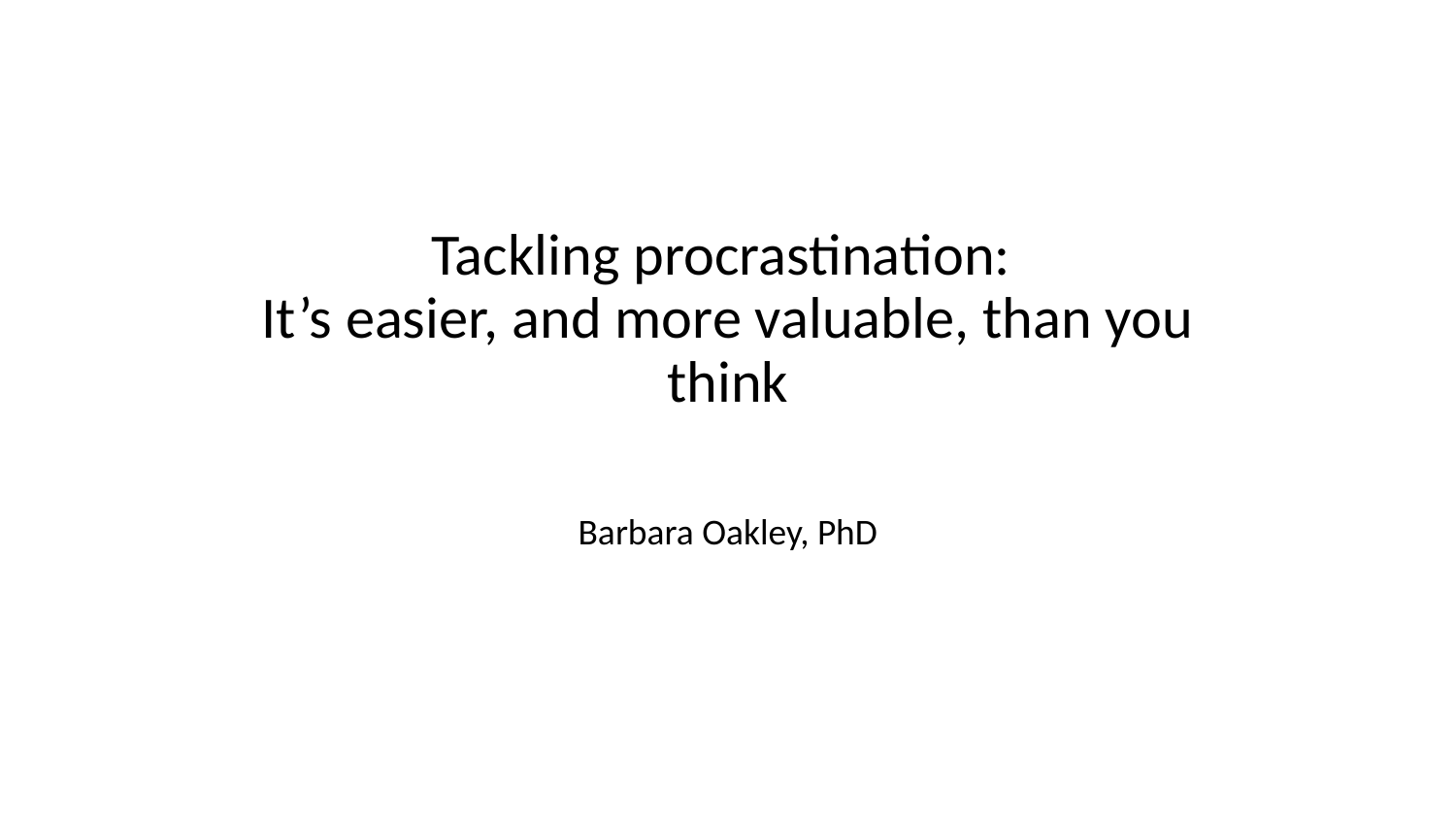

# Tackling procrastination: It’s easier, and more valuable, than you think
Barbara Oakley, PhD